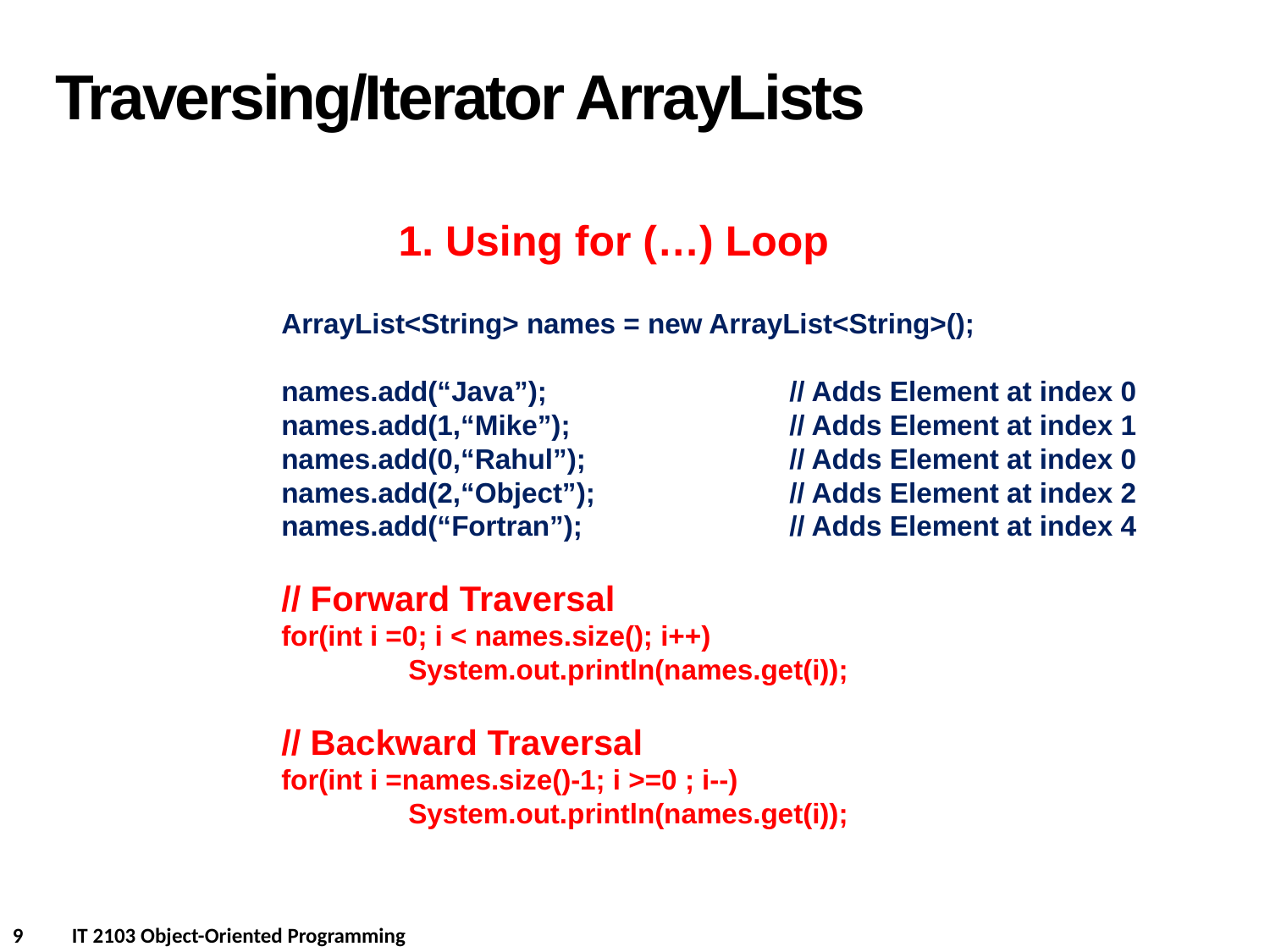

Traversing/Iterator ArrayLists
1. Using for (…) Loop
		ArrayList<String> names = new ArrayList<String>();

		names.add(“Java”);		// Adds Element at index 0
		names.add(1,“Mike”);		// Adds Element at index 1
		names.add(0,“Rahul”);		// Adds Element at index 0
		names.add(2,“Object”);		// Adds Element at index 2
		names.add(“Fortran”);		// Adds Element at index 4

		// Forward Traversal
		for(int i =0; i < names.size(); i++)
			System.out.println(names.get(i));

		// Backward Traversal
		for(int i =names.size()-1; i >=0 ; i--)
			System.out.println(names.get(i));